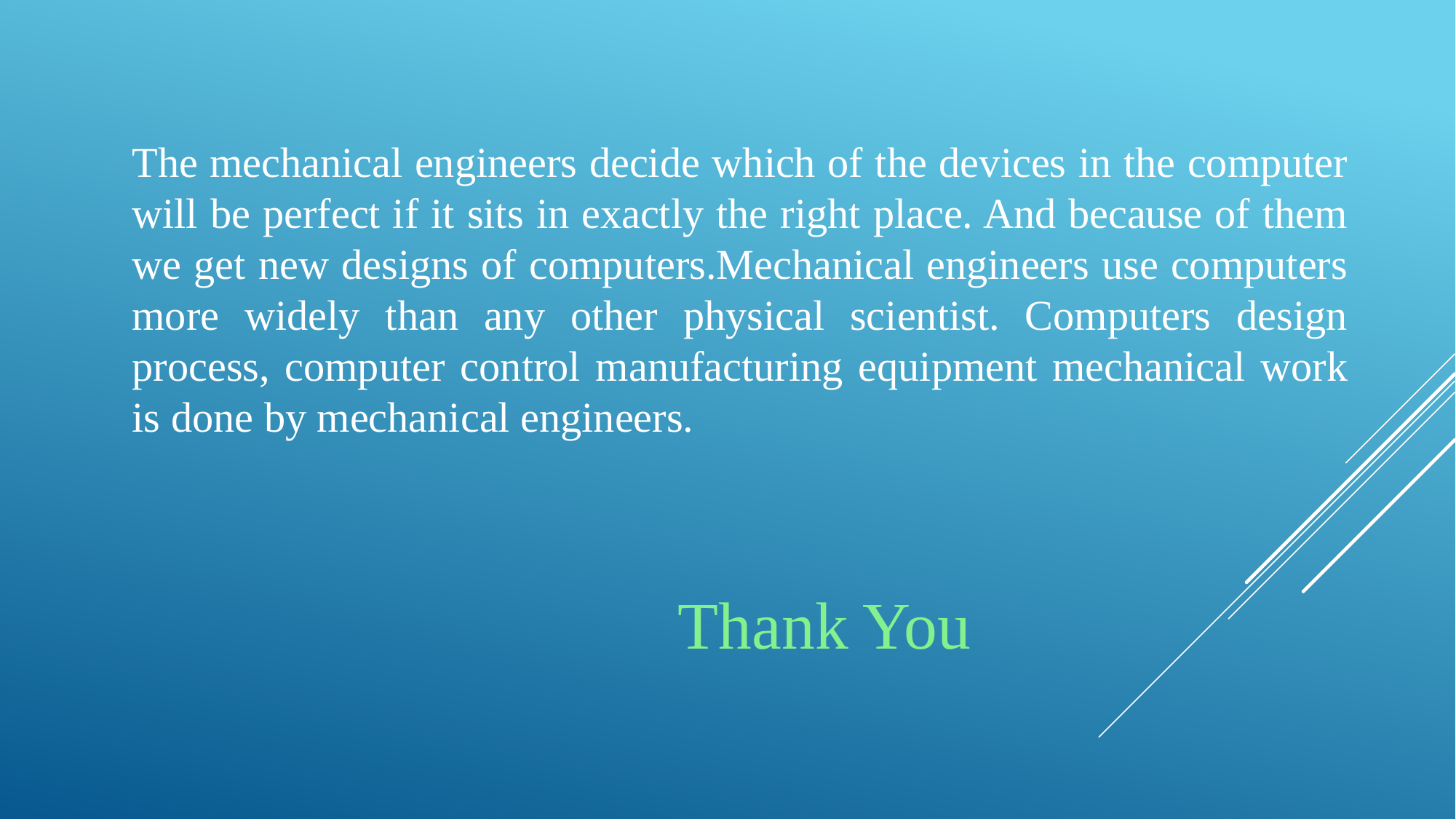

The mechanical engineers decide which of the devices in the computer will be perfect if it sits in exactly the right place. And because of them we get new designs of computers.Mechanical engineers use computers more widely than any other physical scientist. Computers design process, computer control manufacturing equipment mechanical work is done by mechanical engineers.

																Thank You